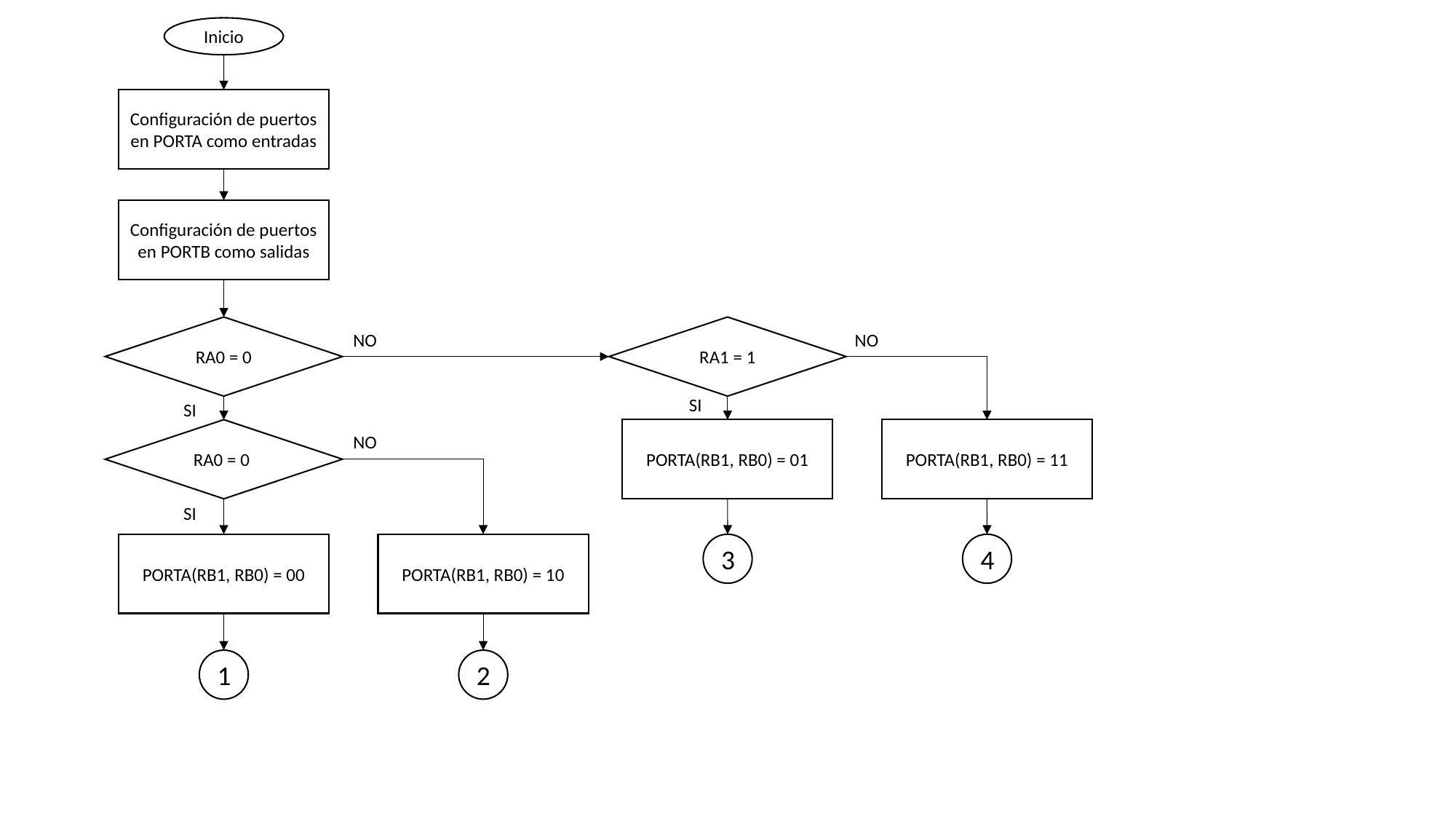

Inicio
Configuración de puertos en PORTA como entradas
Configuración de puertos en PORTB como salidas
RA0 = 0
RA1 = 1
NO
NO
SI
SI
PORTA(RB1, RB0) = 11
RA0 = 0
PORTA(RB1, RB0) = 01
NO
SI
PORTA(RB1, RB0) = 00
PORTA(RB1, RB0) = 10
3
4
1
2